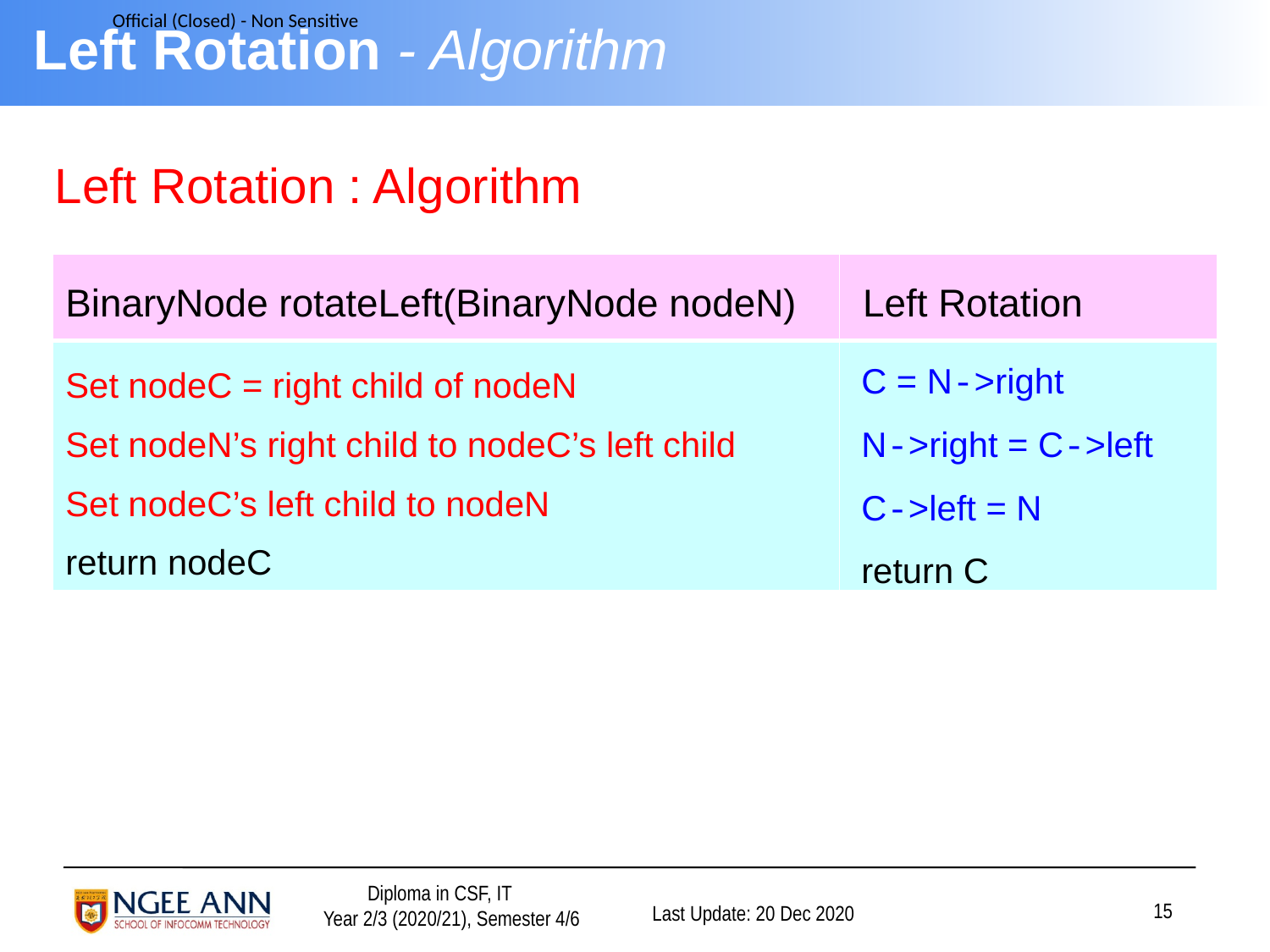

# Left Rotation - Algorithm
Left Rotation : Algorithm
| BinaryNode rotateLeft(BinaryNode nodeN) | Left Rotation |
| --- | --- |
| Set nodeC = right child of nodeN Set nodeN’s right child to nodeC’s left child Set nodeC’s left child to nodeN return nodeC | C = N->right N->right = C->left C->left = N return C |